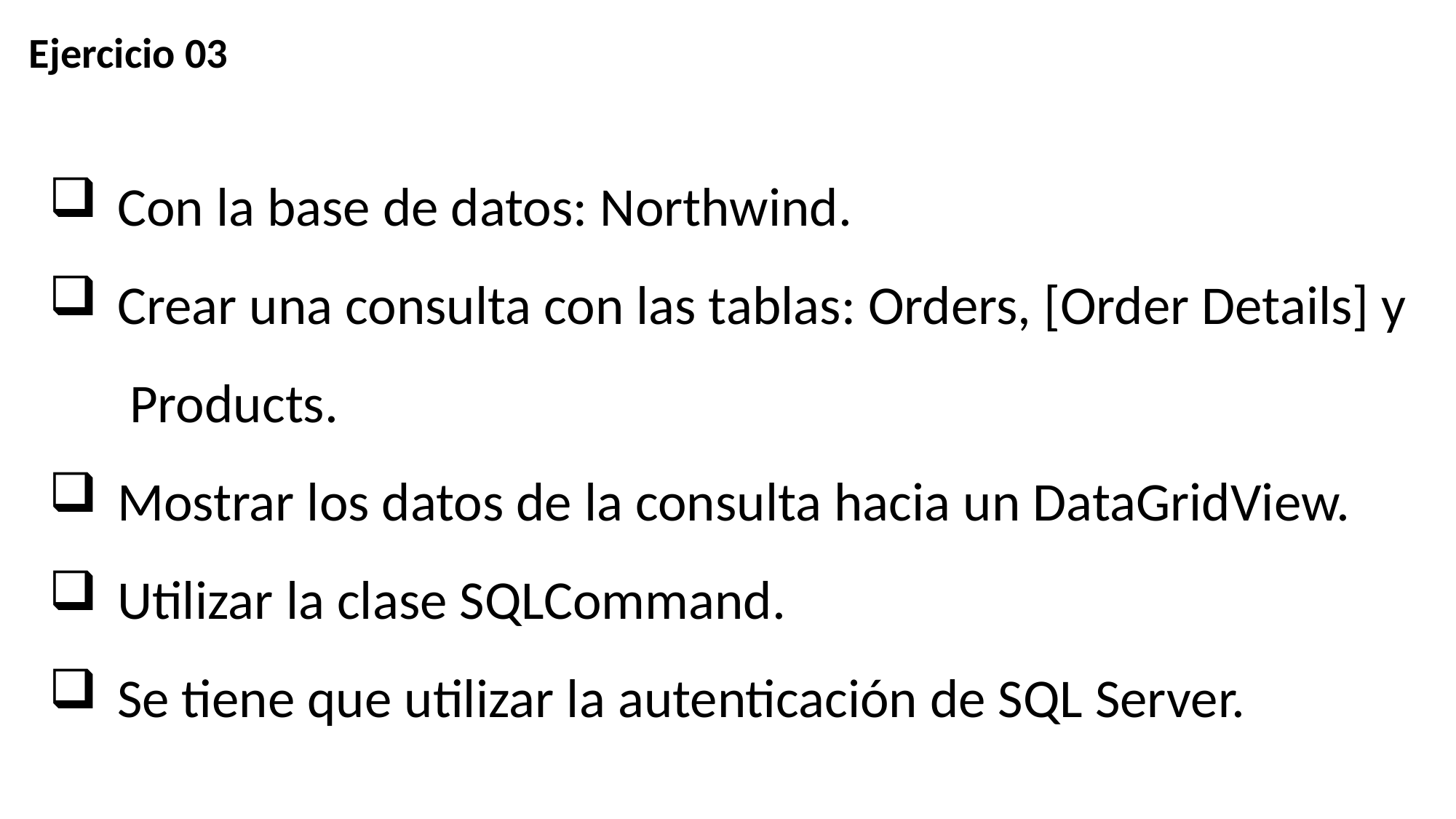

Ejercicio 03
Con la base de datos: Northwind.
Crear una consulta con las tablas: Orders, [Order Details] y  Products.
Mostrar los datos de la consulta hacia un DataGridView.
Utilizar la clase SQLCommand.
Se tiene que utilizar la autenticación de SQL Server.